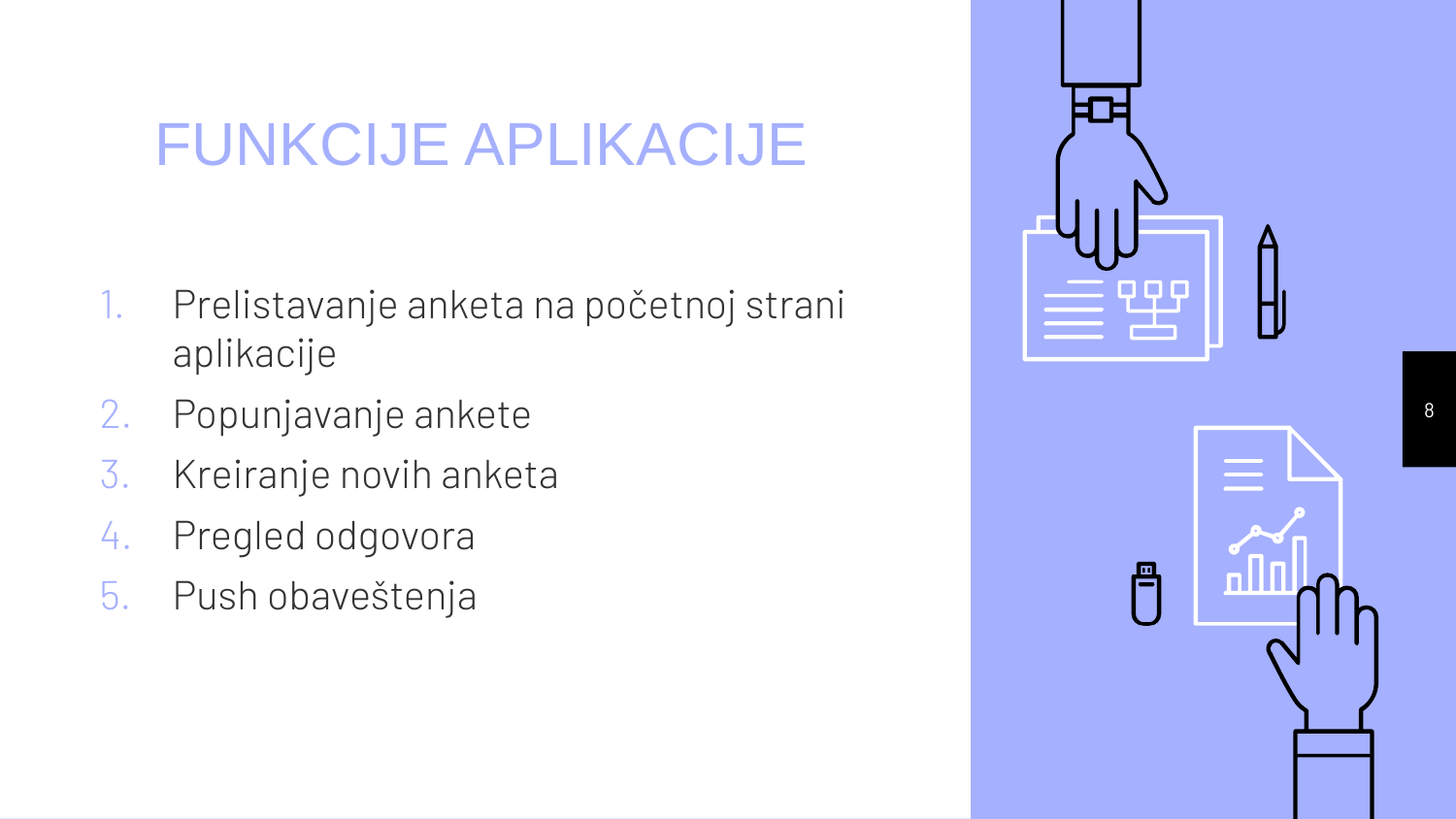

# FUNKCIJE APLIKACIJE
Prelistavanje anketa na početnoj strani aplikacije
Popunjavanje ankete
Kreiranje novih anketa
Pregled odgovora
Push obaveštenja
8